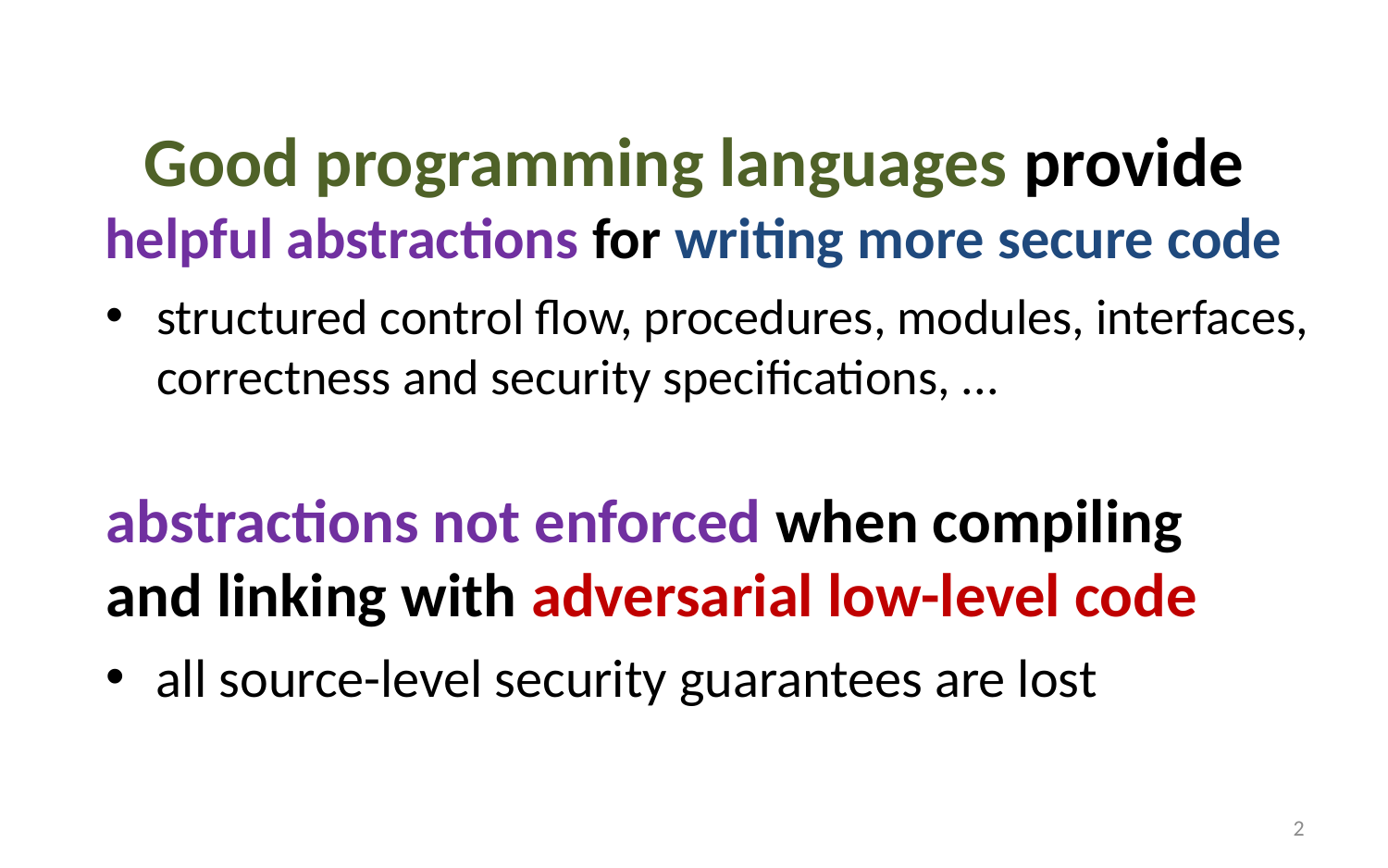

# Good programming languages provide helpful abstractions for writing more secure code
structured control flow, procedures, modules, interfaces, correctness and security specifications, ...

abstractions not enforced when compiling and linking with adversarial low-level code
all source-level security guarantees are lost

2